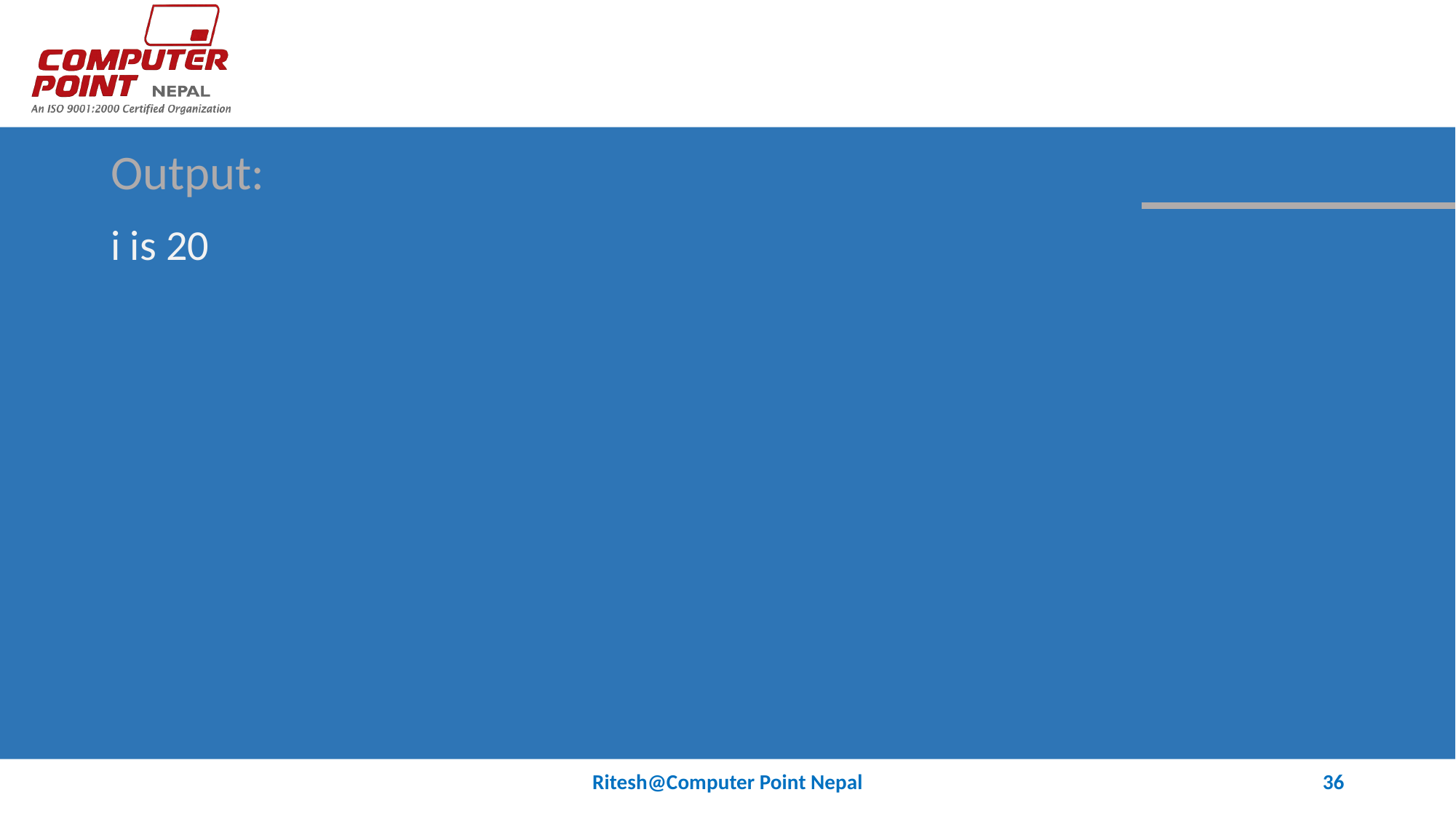

# Output:
i is 20

Ritesh@Computer Point Nepal

36